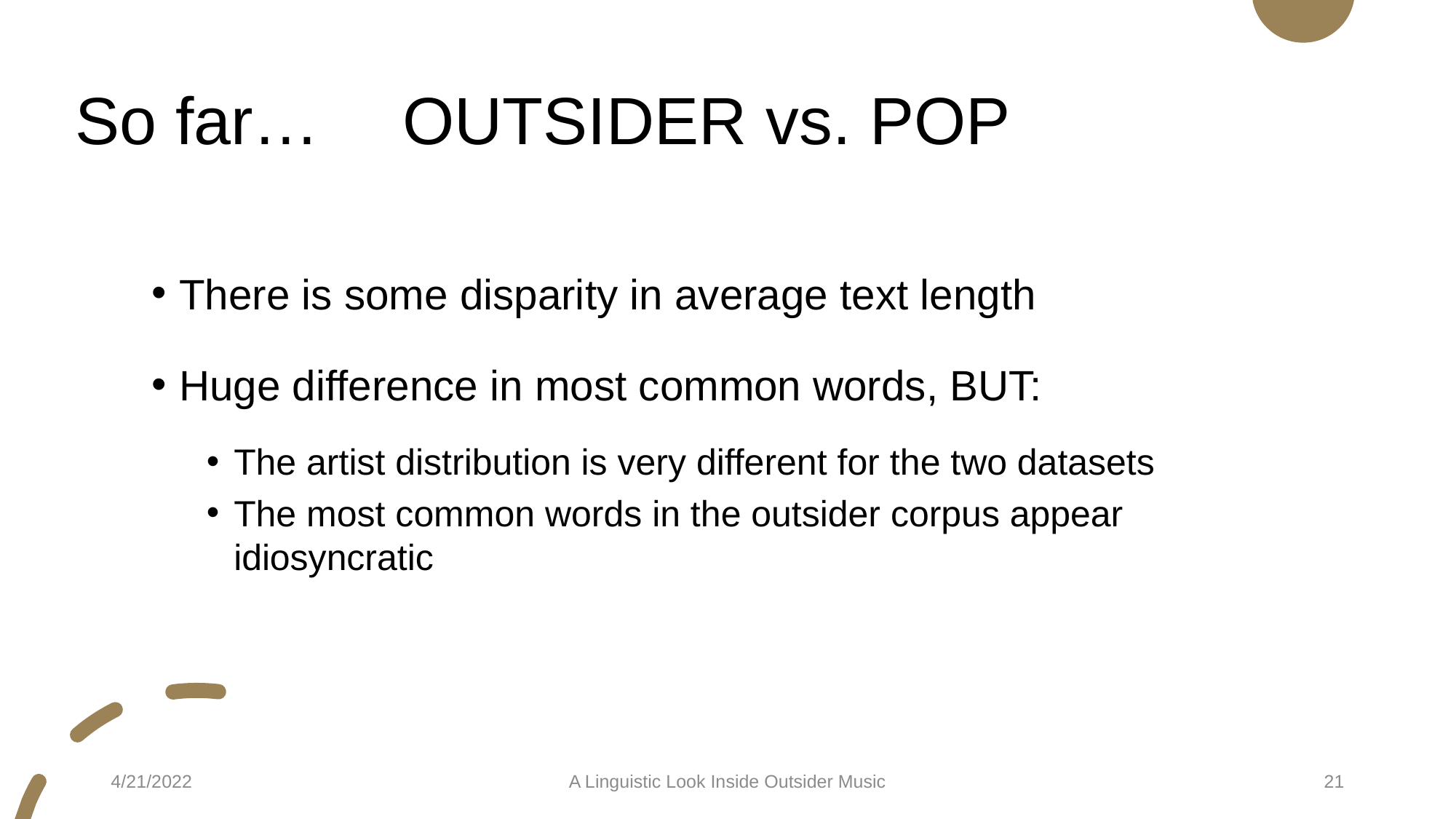

# So far…	OUTSIDER vs. POP
There is some disparity in average text length
Huge difference in most common words, BUT:
The artist distribution is very different for the two datasets
The most common words in the outsider corpus appear idiosyncratic
4/21/2022
A Linguistic Look Inside Outsider Music
21